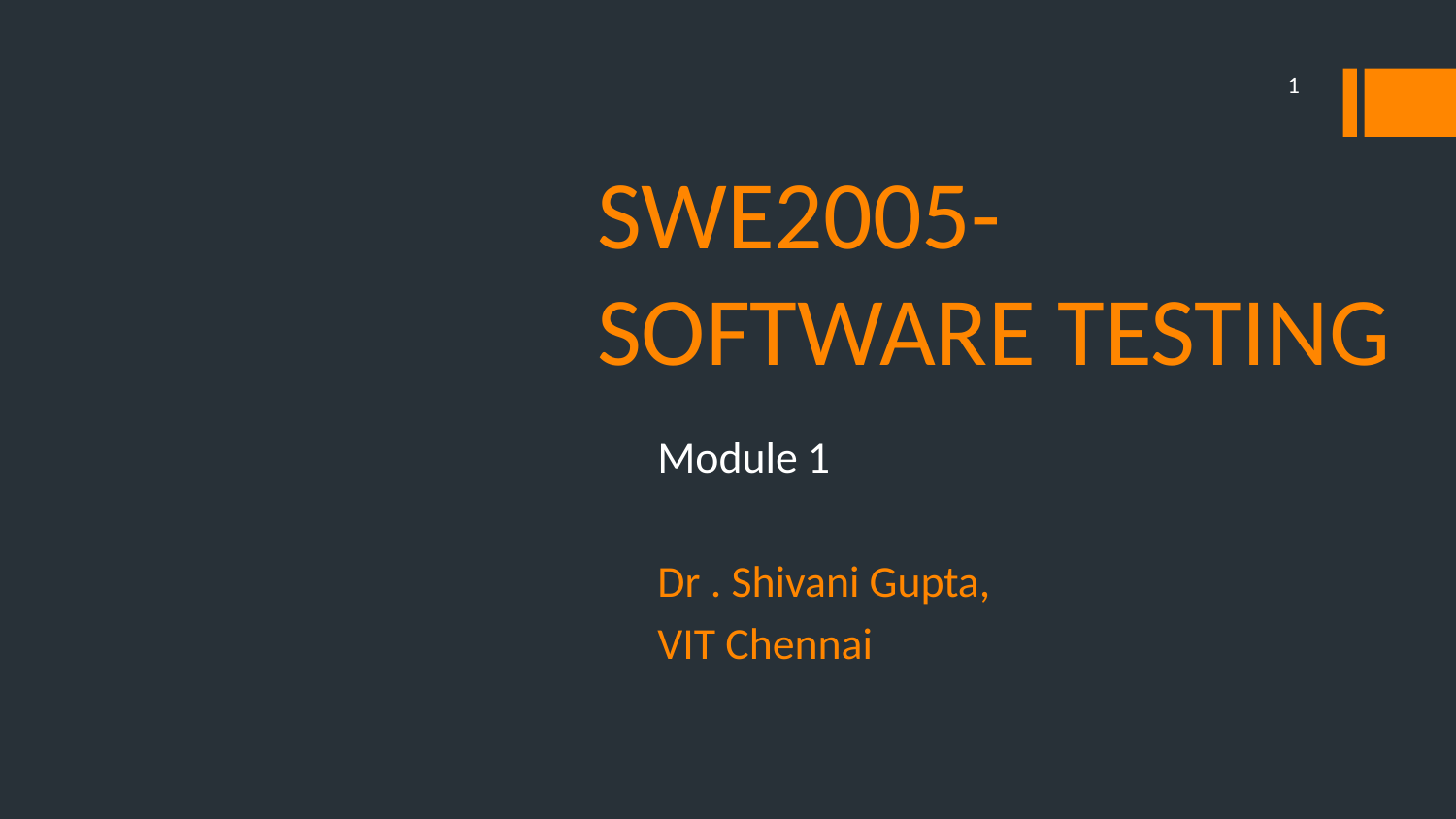

1
# SWE2005-SOFTWARE TESTING
Module 1

Dr . Shivani Gupta,
VIT Chennai